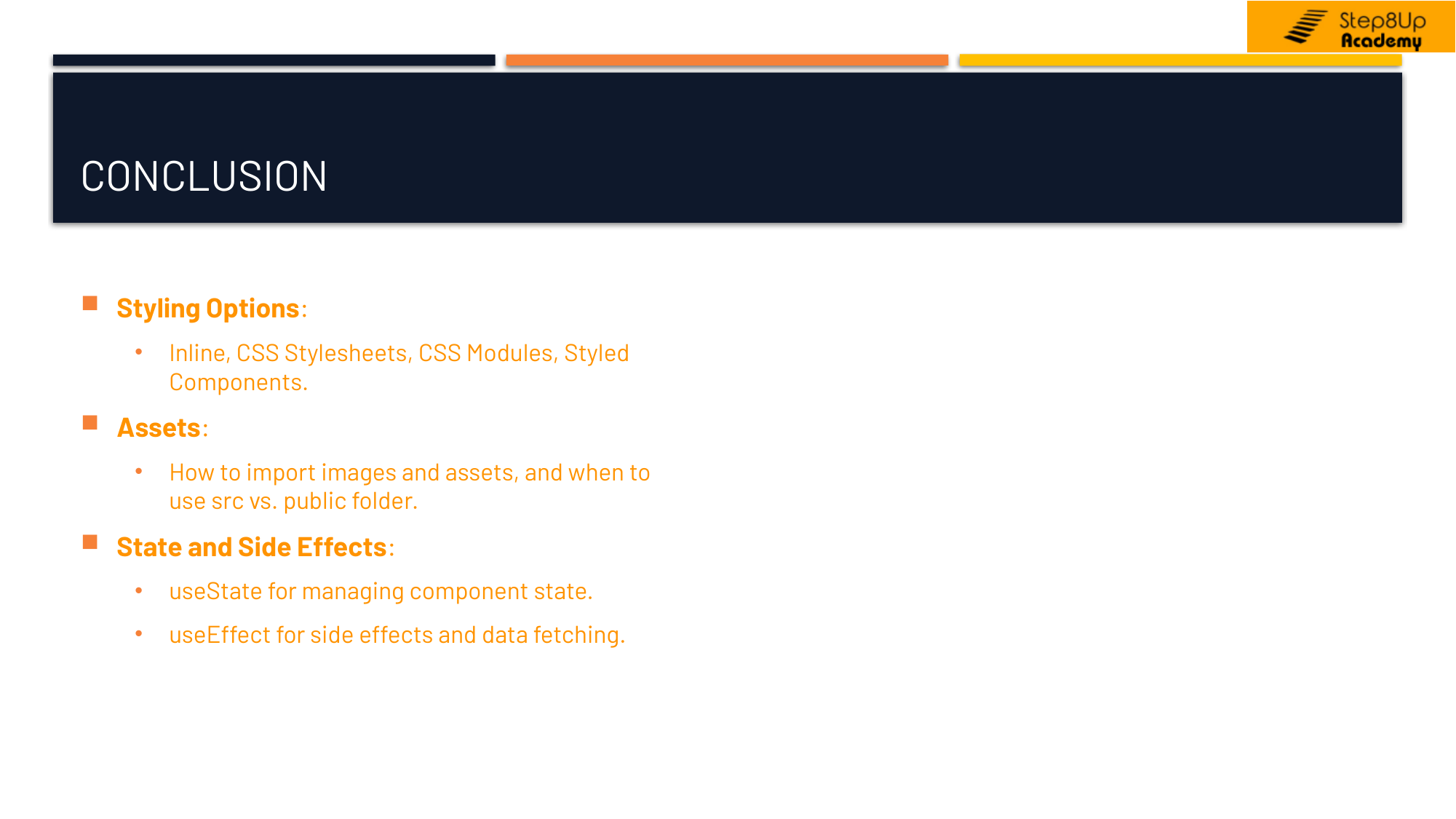

# Conclusion
Styling Options:
Inline, CSS Stylesheets, CSS Modules, Styled Components.
Assets:
How to import images and assets, and when to use src vs. public folder.
State and Side Effects:
useState for managing component state.
useEffect for side effects and data fetching.